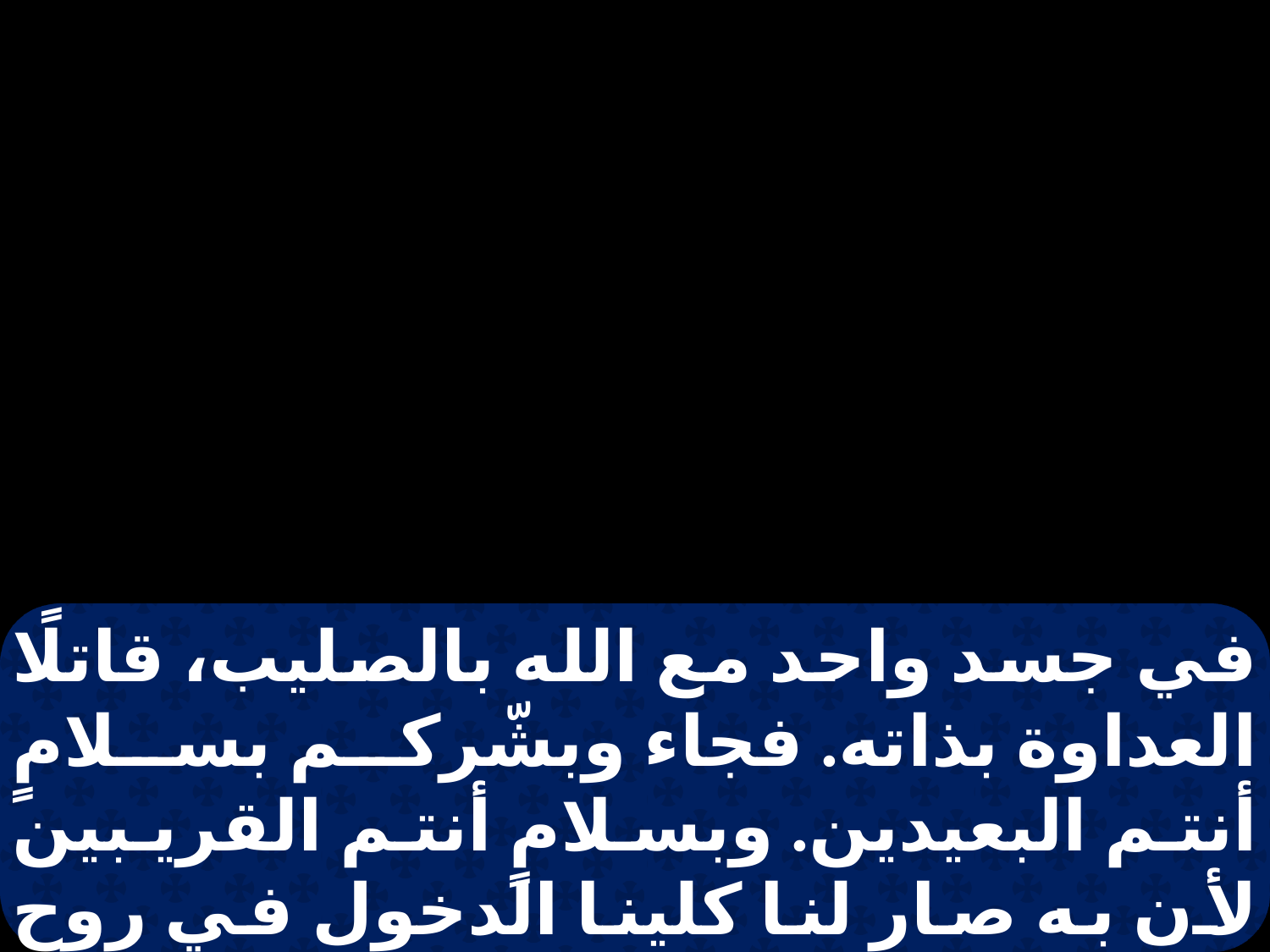

في جسد واحد مع الله بالصليب، قاتلًا العداوة بذاته. فجاء وبشّركم بسلامٍ أنتم البعيدين. وبسلامٍ أنتم القريبين لأن به صار لنا كلينا الدخول في روح واحد إلى الآب. فلستم إذًا بعد غرباء ونزلاء، بل أنتم شركاء وطن